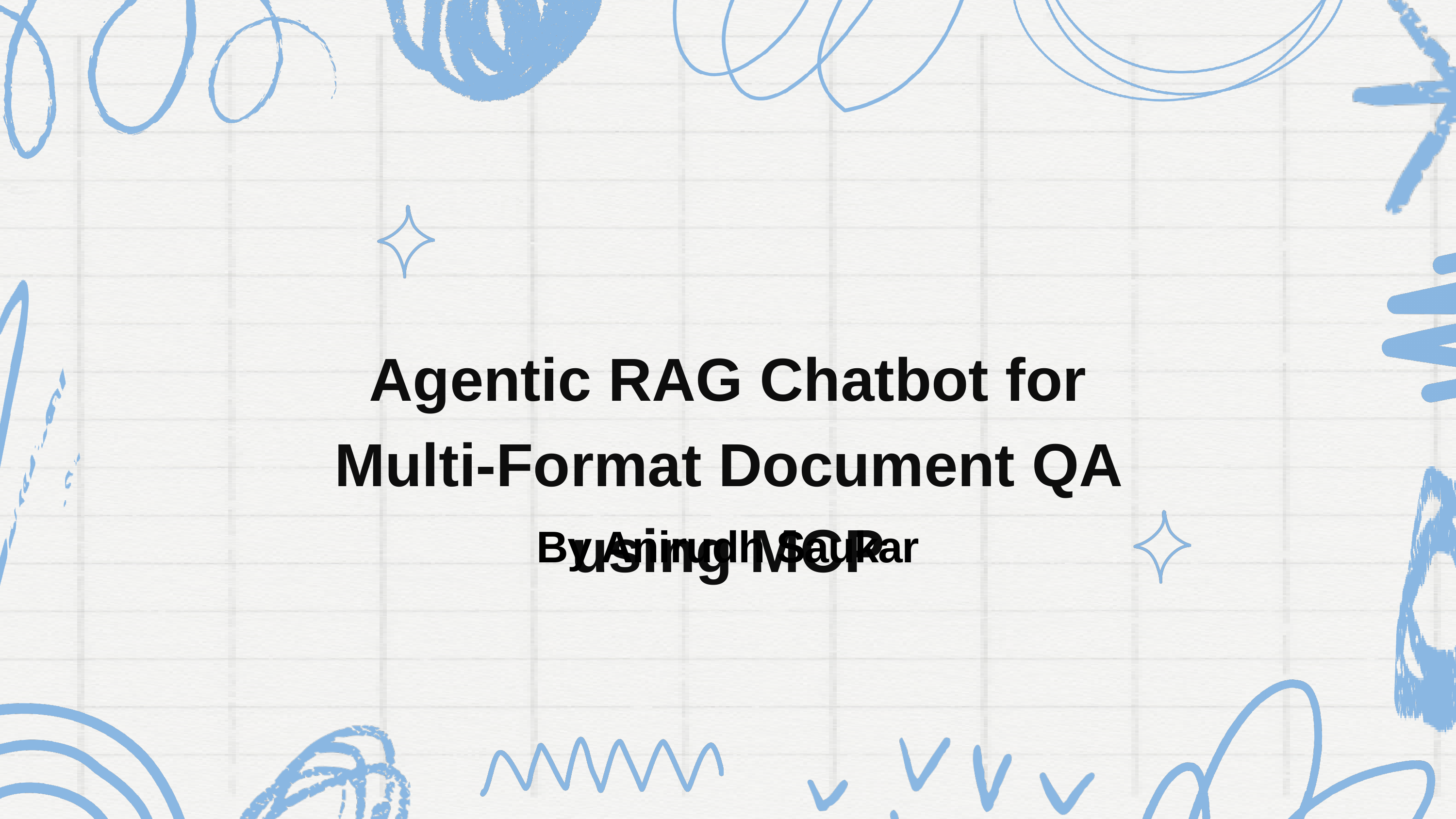

Agentic RAG Chatbot for Multi-Format Document QA using MCP

By Anirudh Saukar